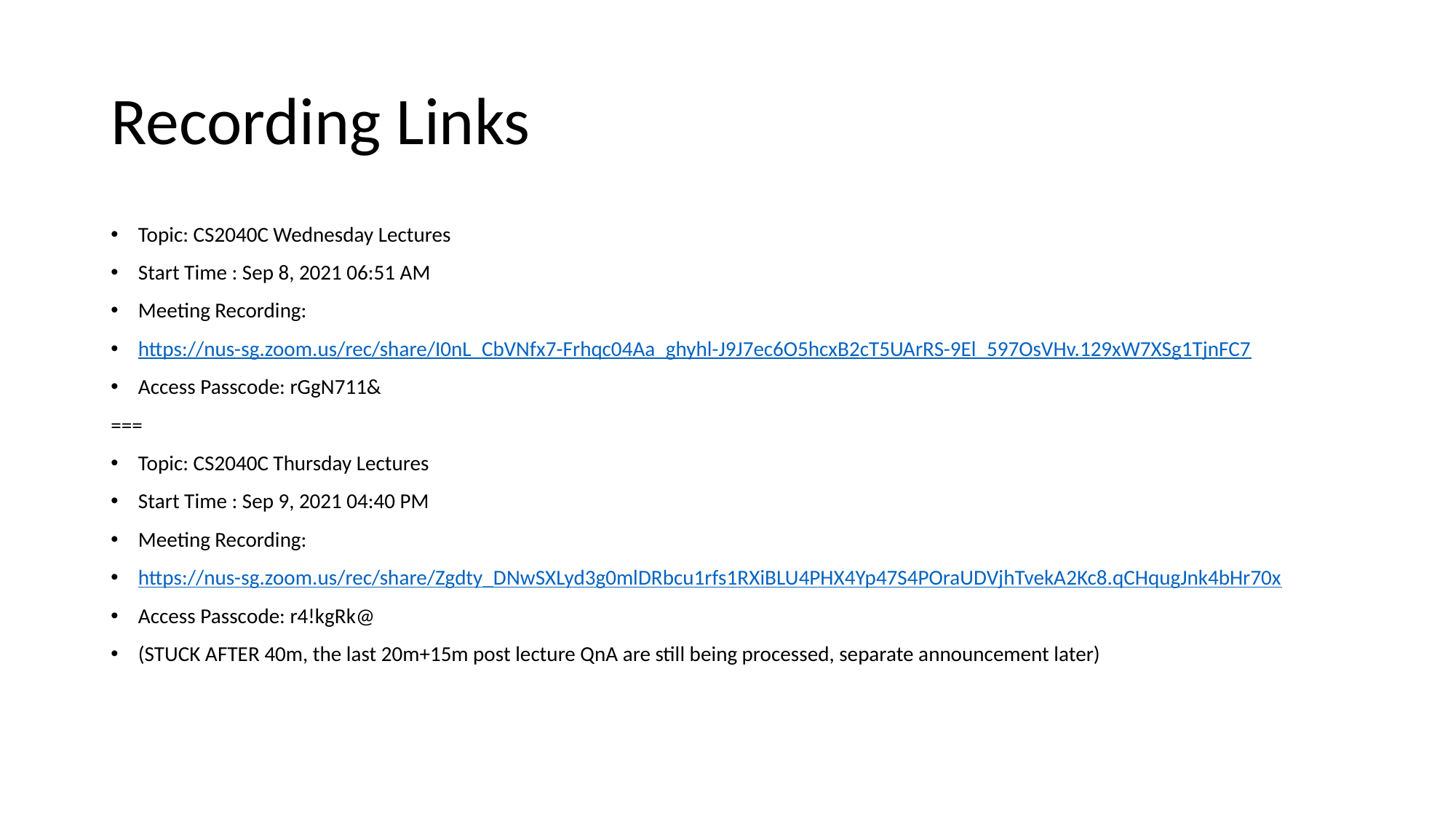

# Recording Links
Topic: CS2040C Wednesday Lectures
Start Time : Sep 8, 2021 06:51 AM
Meeting Recording:
https://nus-sg.zoom.us/rec/share/I0nL_CbVNfx7-Frhqc04Aa_ghyhl-J9J7ec6O5hcxB2cT5UArRS-9El_597OsVHv.129xW7XSg1TjnFC7
Access Passcode: rGgN711&
===
Topic: CS2040C Thursday Lectures
Start Time : Sep 9, 2021 04:40 PM
Meeting Recording:
https://nus-sg.zoom.us/rec/share/Zgdty_DNwSXLyd3g0mlDRbcu1rfs1RXiBLU4PHX4Yp47S4POraUDVjhTvekA2Kc8.qCHqugJnk4bHr70x
Access Passcode: r4!kgRk@
(STUCK AFTER 40m, the last 20m+15m post lecture QnA are still being processed, separate announcement later)